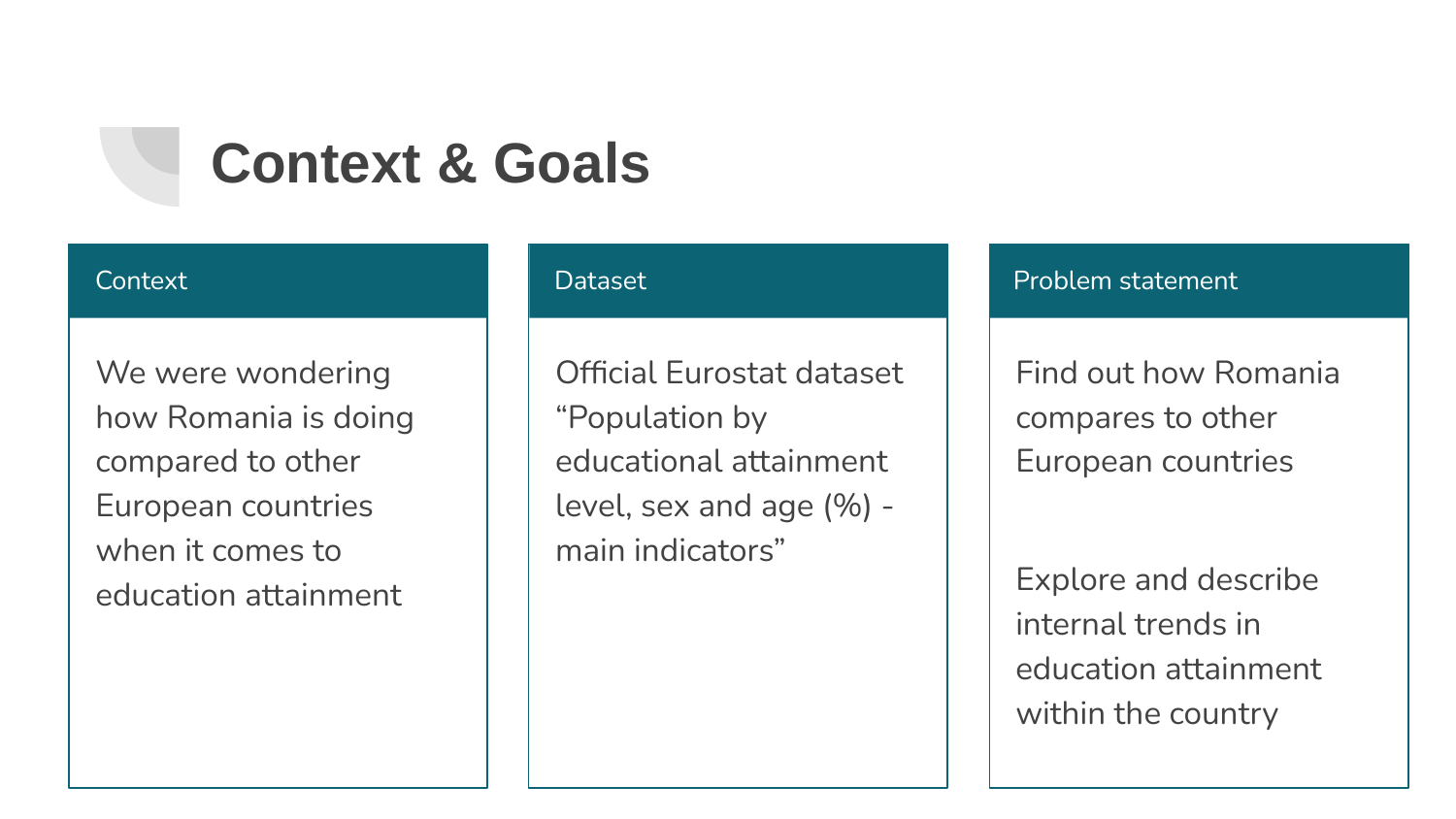

# Context & Goals

Context

Dataset

Problem statement
We were wondering how Romania is doing compared to other European countries when it comes to education attainment
Official Eurostat dataset “Population by educational attainment level, sex and age (%) - main indicators”
Find out how Romania compares to other European countries

Explore and describe internal trends in education attainment within the country